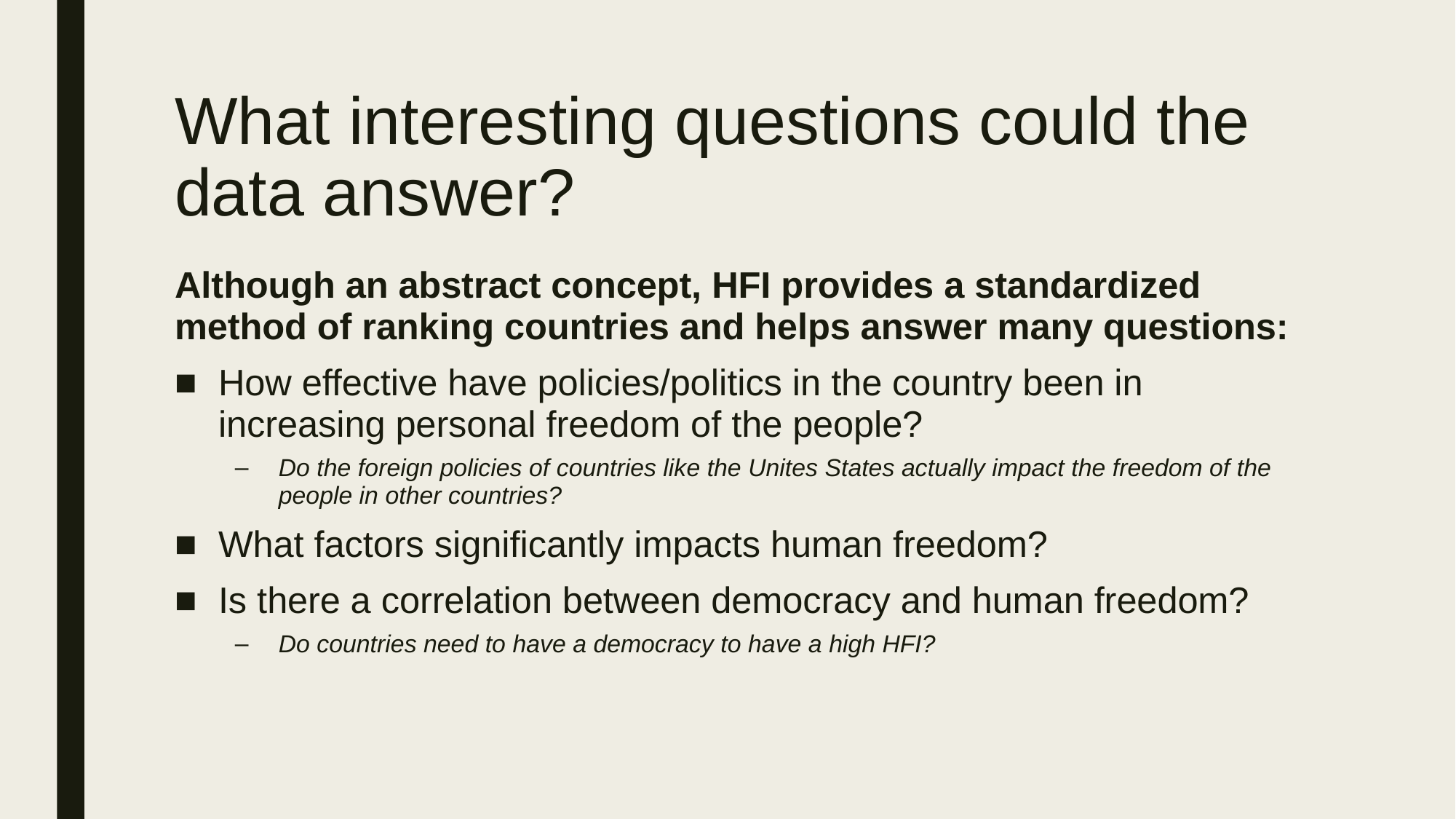

# What interesting questions could the data answer?
Although an abstract concept, HFI provides a standardized method of ranking countries and helps answer many questions:
How effective have policies/politics in the country been in increasing personal freedom of the people?
Do the foreign policies of countries like the Unites States actually impact the freedom of the people in other countries?
What factors significantly impacts human freedom?
Is there a correlation between democracy and human freedom?
Do countries need to have a democracy to have a high HFI?